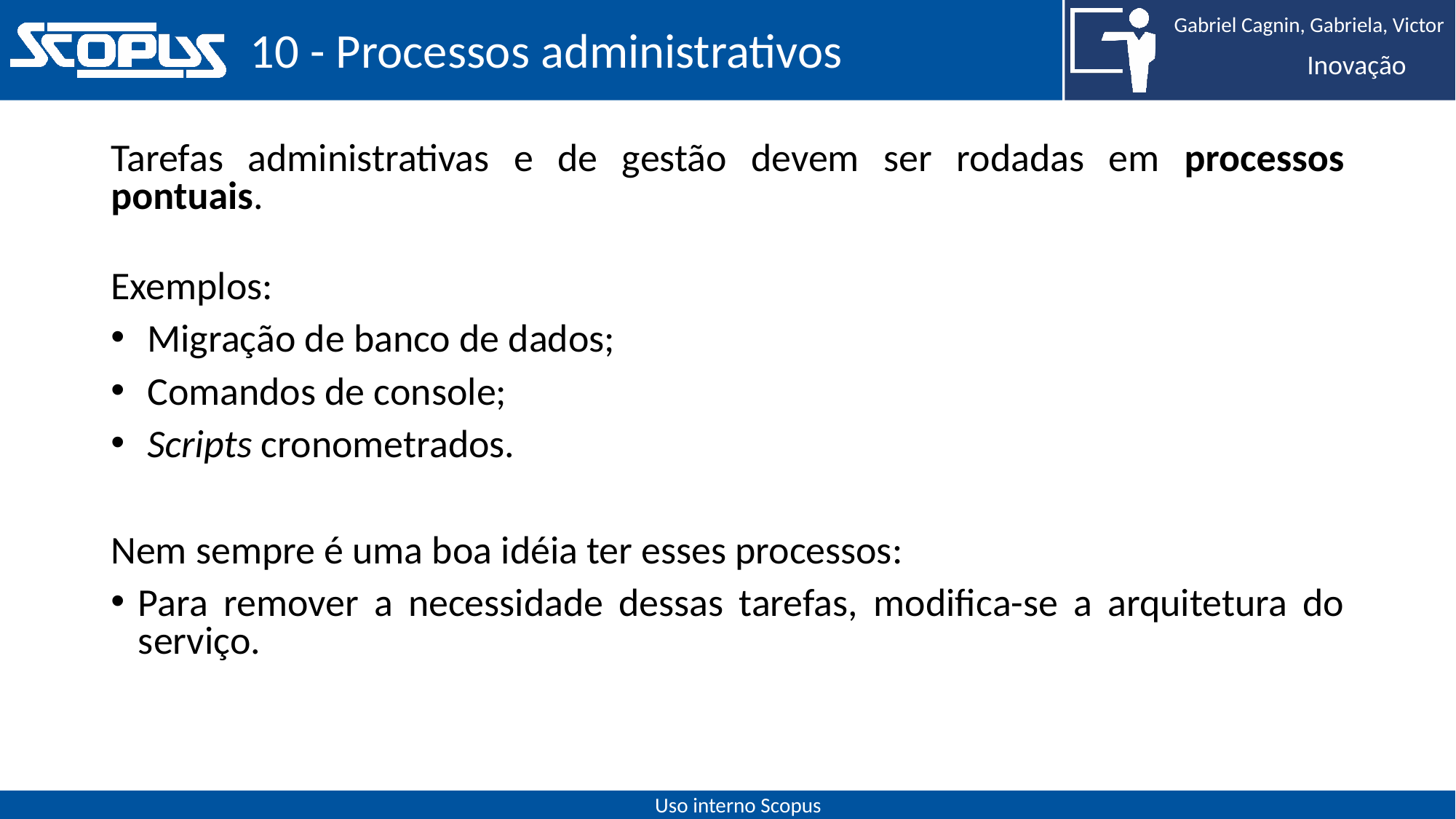

# 10 - Processos administrativos
Tarefas administrativas e de gestão devem ser rodadas em processos pontuais.

Exemplos:
 Migração de banco de dados;
 Comandos de console;
 Scripts cronometrados.

Nem sempre é uma boa idéia ter esses processos:
Para remover a necessidade dessas tarefas, modifica-se a arquitetura do serviço.